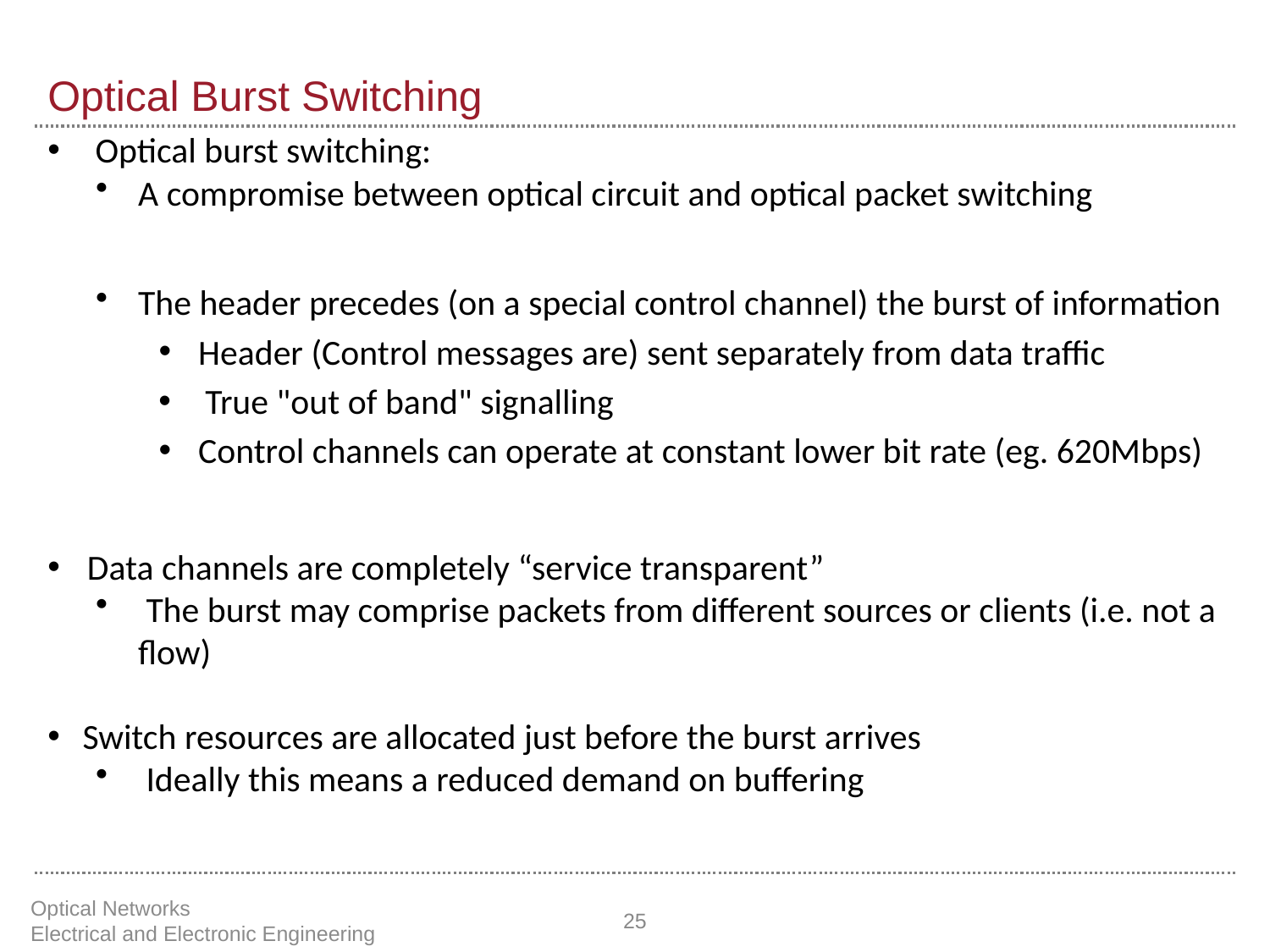

# Optical Burst Switching
Optical burst switching:
A compromise between optical circuit and optical packet switching

The header precedes (on a special control channel) the burst of information
Header (Control messages are) sent separately from data traffic
True "out of band" signalling
Control channels can operate at constant lower bit rate (eg. 620Mbps)

Data channels are completely “service transparent”
 The burst may comprise packets from different sources or clients (i.e. not a flow)

Switch resources are allocated just before the burst arrives
 Ideally this means a reduced demand on buffering

Optical Networks                                                 Electrical and Electronic Engineering
25